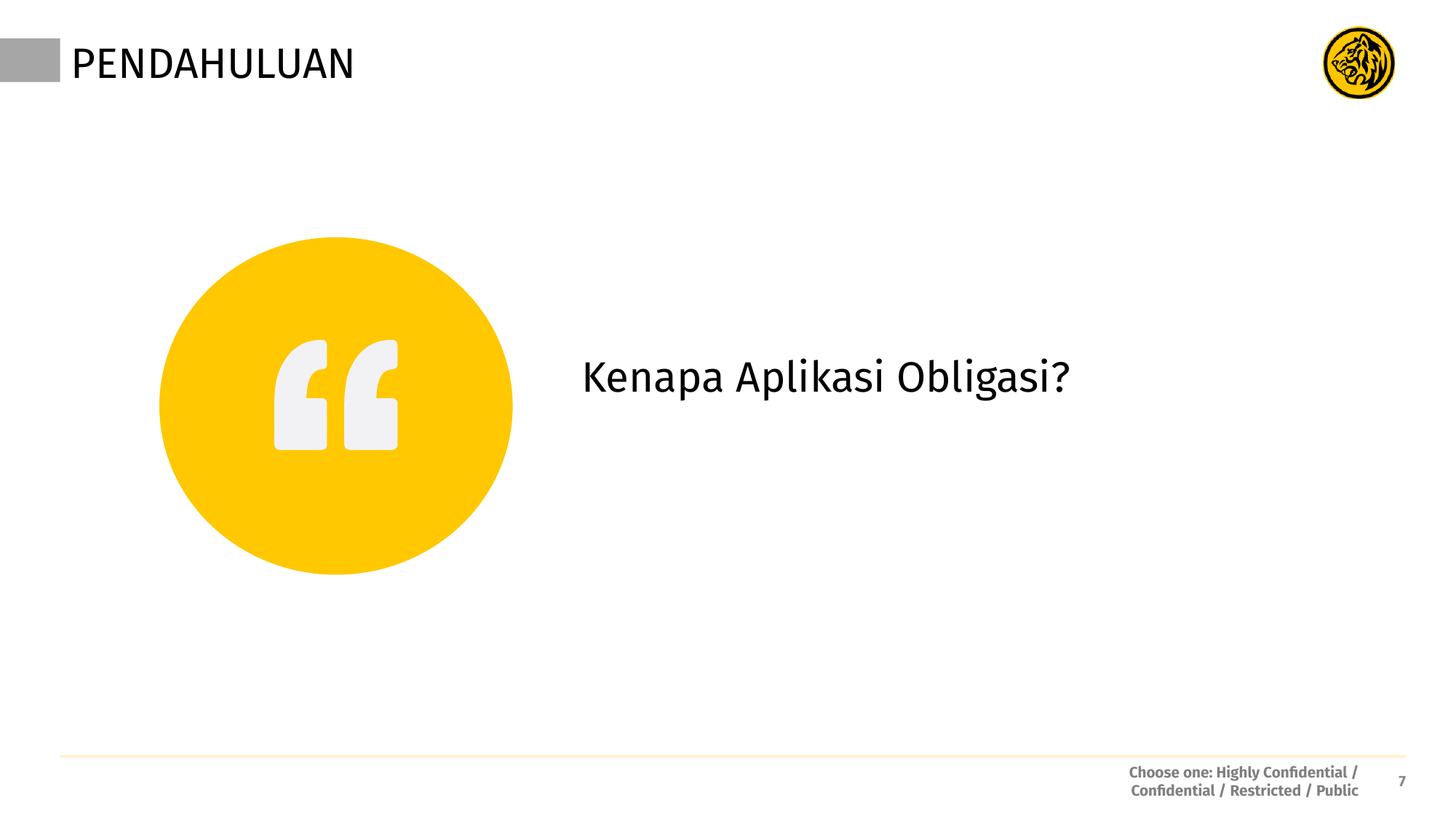

# PENDAHULUAN

Kenapa Aplikasi Obligasi?

Choose one: Highly Confidential / Confidential / Restricted / Public
7